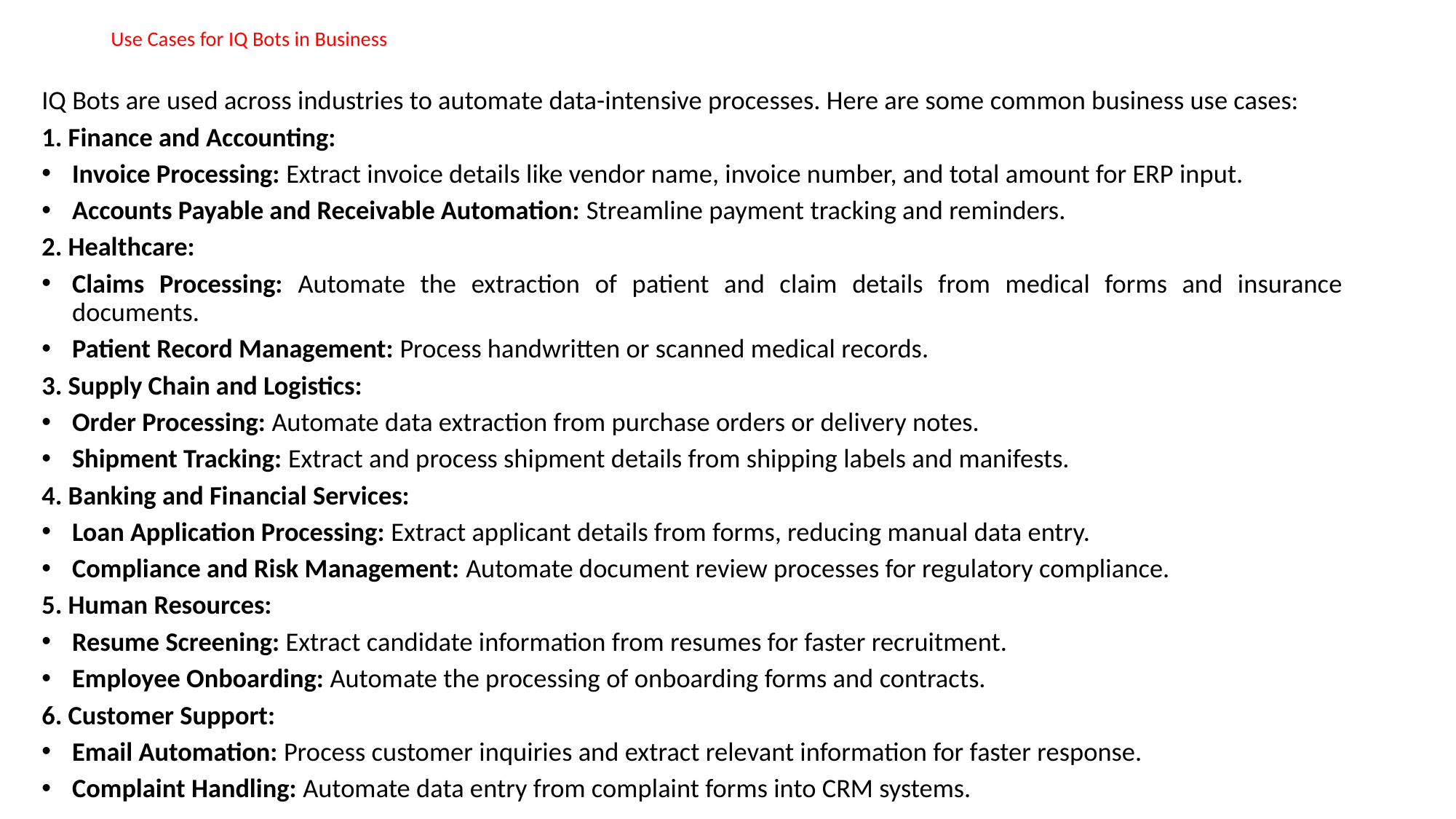

# Use Cases for IQ Bots in Business
IQ Bots are used across industries to automate data-intensive processes. Here are some common business use cases:
1. Finance and Accounting:
Invoice Processing: Extract invoice details like vendor name, invoice number, and total amount for ERP input.
Accounts Payable and Receivable Automation: Streamline payment tracking and reminders.
2. Healthcare:
Claims Processing: Automate the extraction of patient and claim details from medical forms and insurance documents.
Patient Record Management: Process handwritten or scanned medical records.
3. Supply Chain and Logistics:
Order Processing: Automate data extraction from purchase orders or delivery notes.
Shipment Tracking: Extract and process shipment details from shipping labels and manifests.
4. Banking and Financial Services:
Loan Application Processing: Extract applicant details from forms, reducing manual data entry.
Compliance and Risk Management: Automate document review processes for regulatory compliance.
5. Human Resources:
Resume Screening: Extract candidate information from resumes for faster recruitment.
Employee Onboarding: Automate the processing of onboarding forms and contracts.
6. Customer Support:
Email Automation: Process customer inquiries and extract relevant information for faster response.
Complaint Handling: Automate data entry from complaint forms into CRM systems.